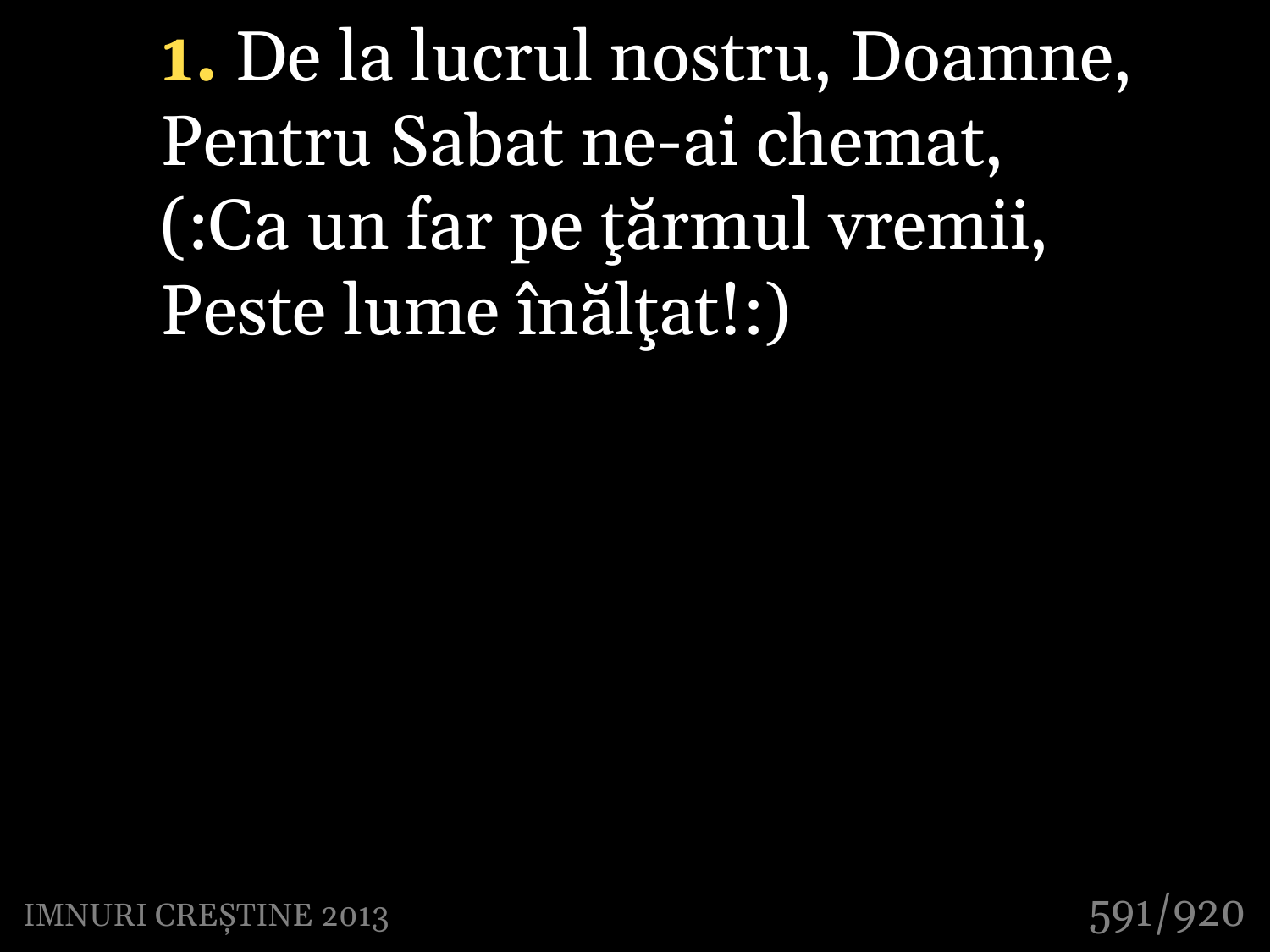

1. De la lucrul nostru, Doamne,
Pentru Sabat ne-ai chemat,
(:Ca un far pe ţărmul vremii,
Peste lume înălţat!:)
591/920
IMNURI CREȘTINE 2013